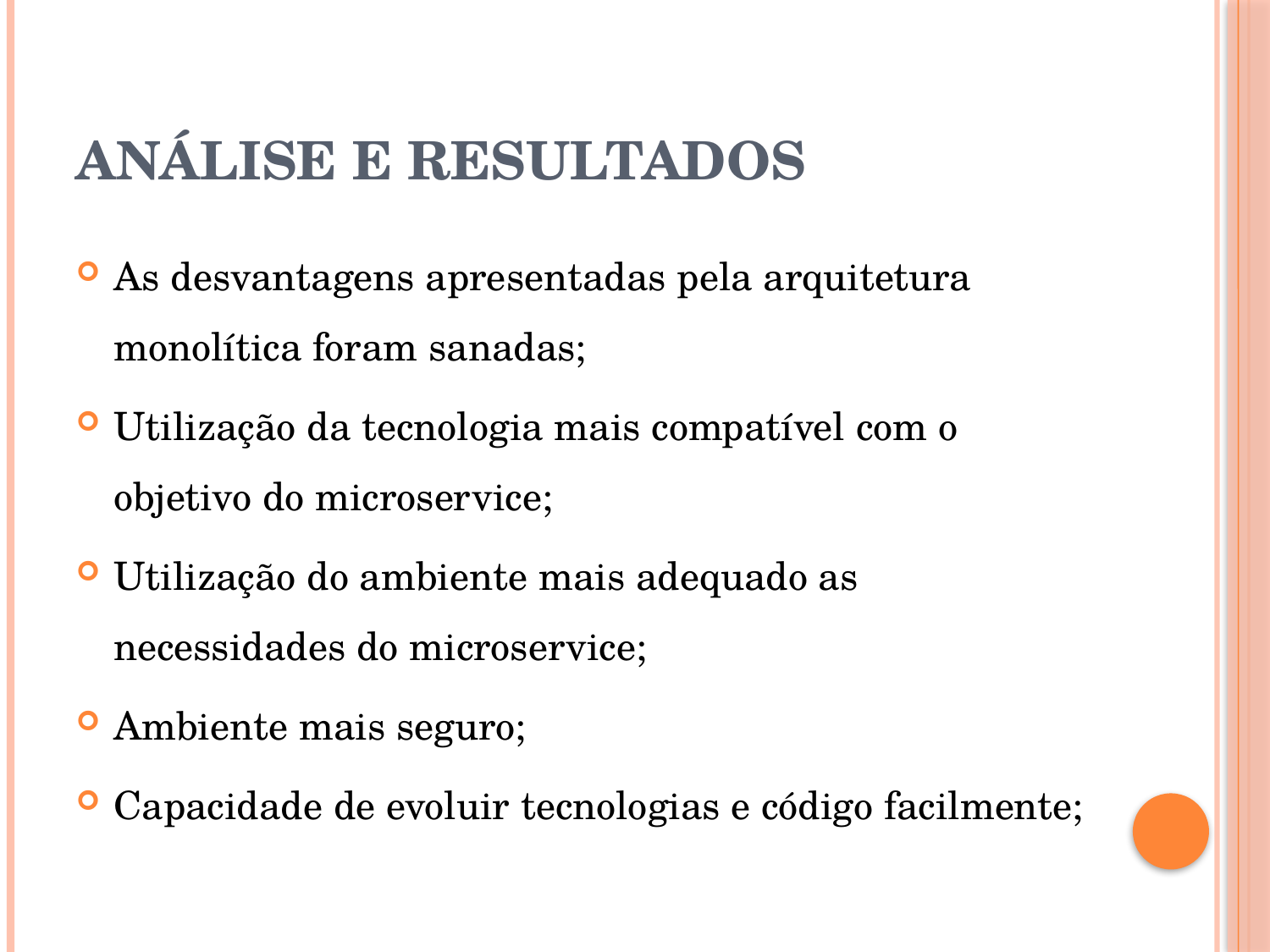

# Análise e resultados
As desvantagens apresentadas pela arquitetura monolítica foram sanadas;
Utilização da tecnologia mais compatível com o objetivo do microservice;
Utilização do ambiente mais adequado as necessidades do microservice;
Ambiente mais seguro;
Capacidade de evoluir tecnologias e código facilmente;